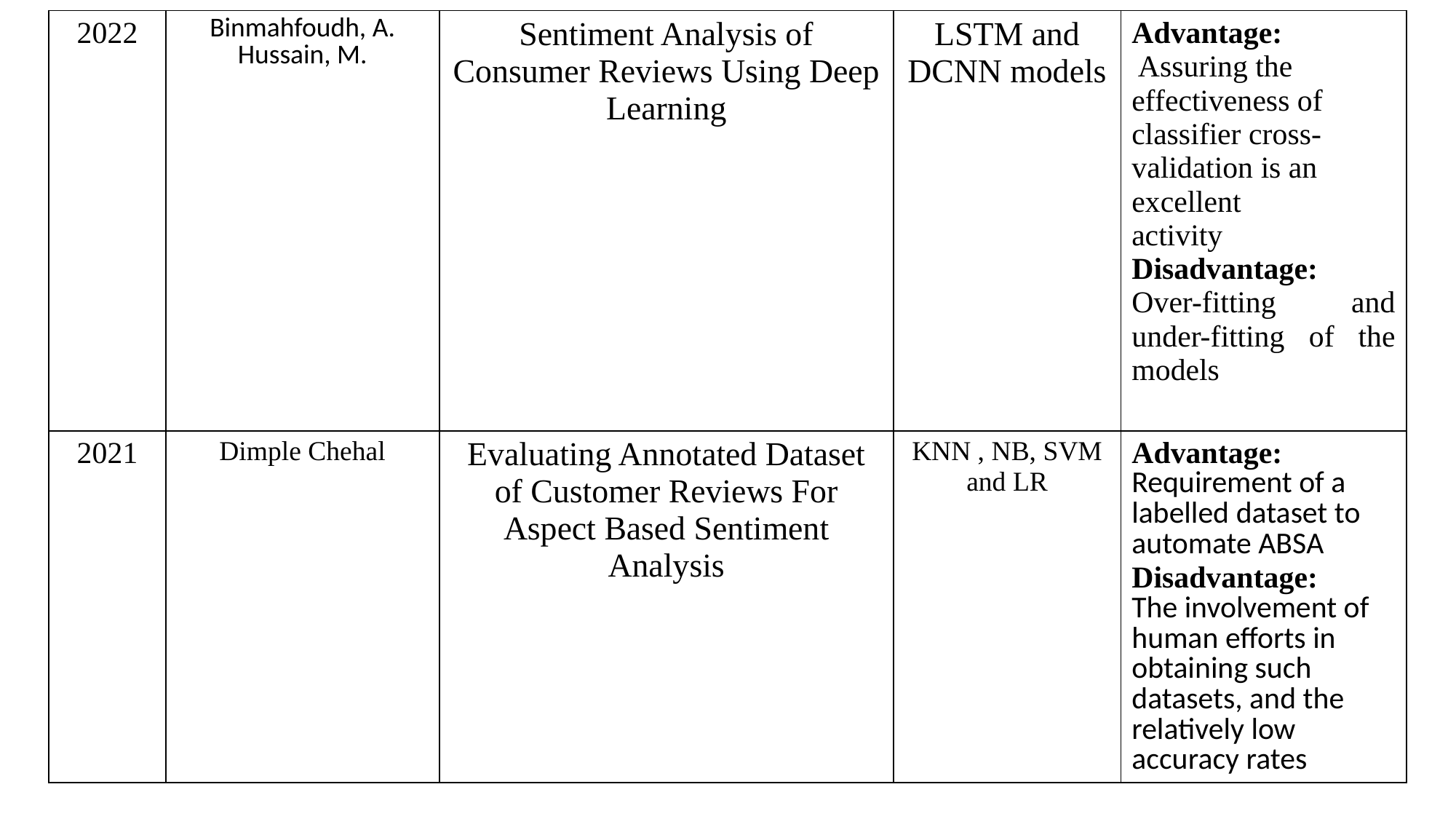

| 2022 | Binmahfoudh, A. Hussain, M. | Sentiment Analysis of Consumer Reviews Using Deep Learning | LSTM and DCNN models | Advantage:  Assuring the effectiveness of classifier cross-validation is an excellent  activity Disadvantage: Over-fitting and under-fitting of the models |
| --- | --- | --- | --- | --- |
| 2021 | Dimple Chehal | Evaluating Annotated Dataset of Customer Reviews For Aspect Based Sentiment Analysis | KNN , NB, SVM and LR | Advantage: Requirement of a labelled dataset to automate ABSA Disadvantage: The involvement of human efforts in obtaining such datasets, and the relatively low accuracy rates |